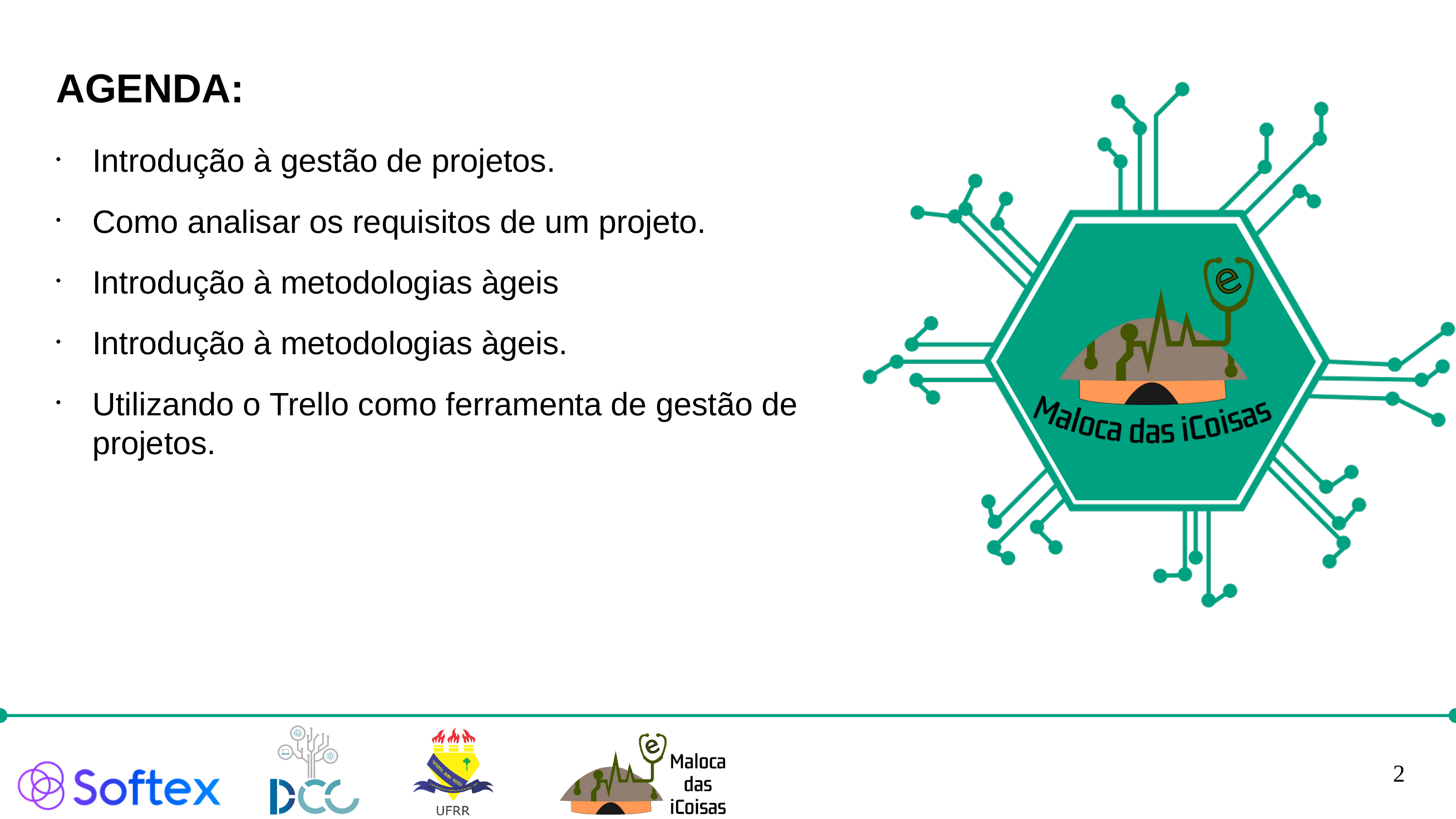

AGENDA:

Introdução à gestão de projetos.
Como analisar os requisitos de um projeto.
Introdução à metodologias àgeis
Introdução à metodologias àgeis.
Utilizando o Trello como ferramenta de gestão de projetos.

2